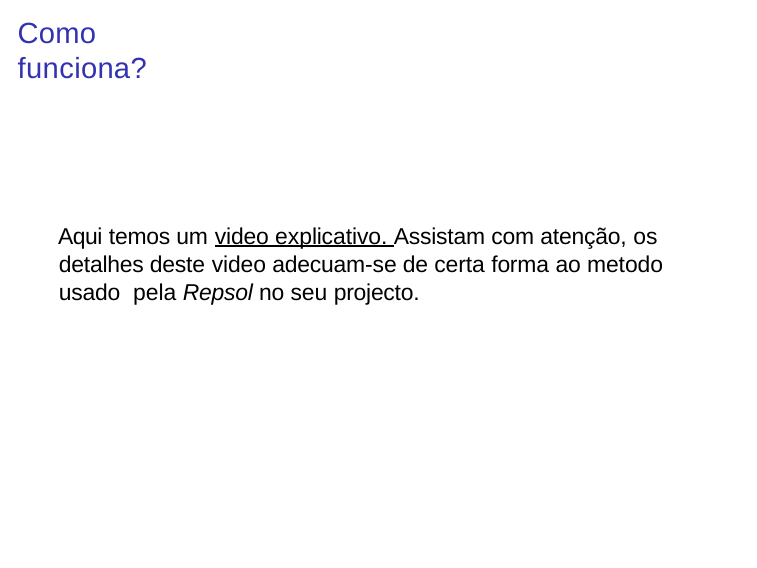

# Como funciona?
Aqui temos um video explicativo. Assistam com atenção, os  detalhes deste video adecuam-se de certa forma ao metodo usado  pela Repsol no seu projecto.